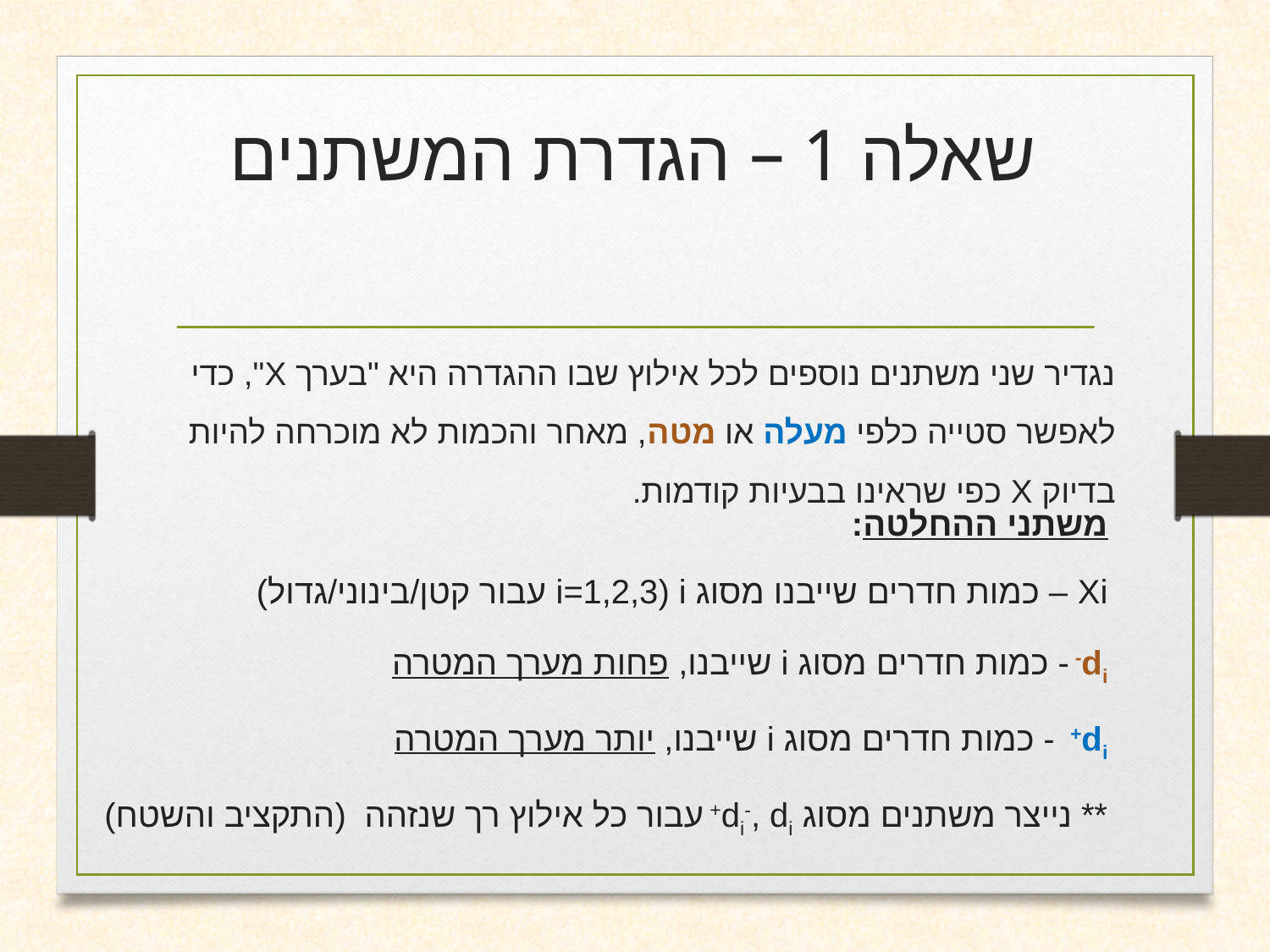

# שאלה 1 – הגדרת המשתנים
נגדיר שני משתנים נוספים לכל אילוץ שבו ההגדרה היא "בערך X", כדי לאפשר סטייה כלפי מעלה או מטה, מאחר והכמות לא מוכרחה להיות בדיוק X כפי שראינו בבעיות קודמות.

משתני ההחלטה:
Xi – כמות חדרים שייבנו מסוג i (i=1,2,3 עבור קטן/בינוני/גדול)
di- - כמות חדרים מסוג i שייבנו, פחות מערך המטרה
di+  - כמות חדרים מסוג i שייבנו, יותר מערך המטרה
** נייצר משתנים מסוג di-, di+ עבור כל אילוץ רך שנזהה  (התקציב והשטח)